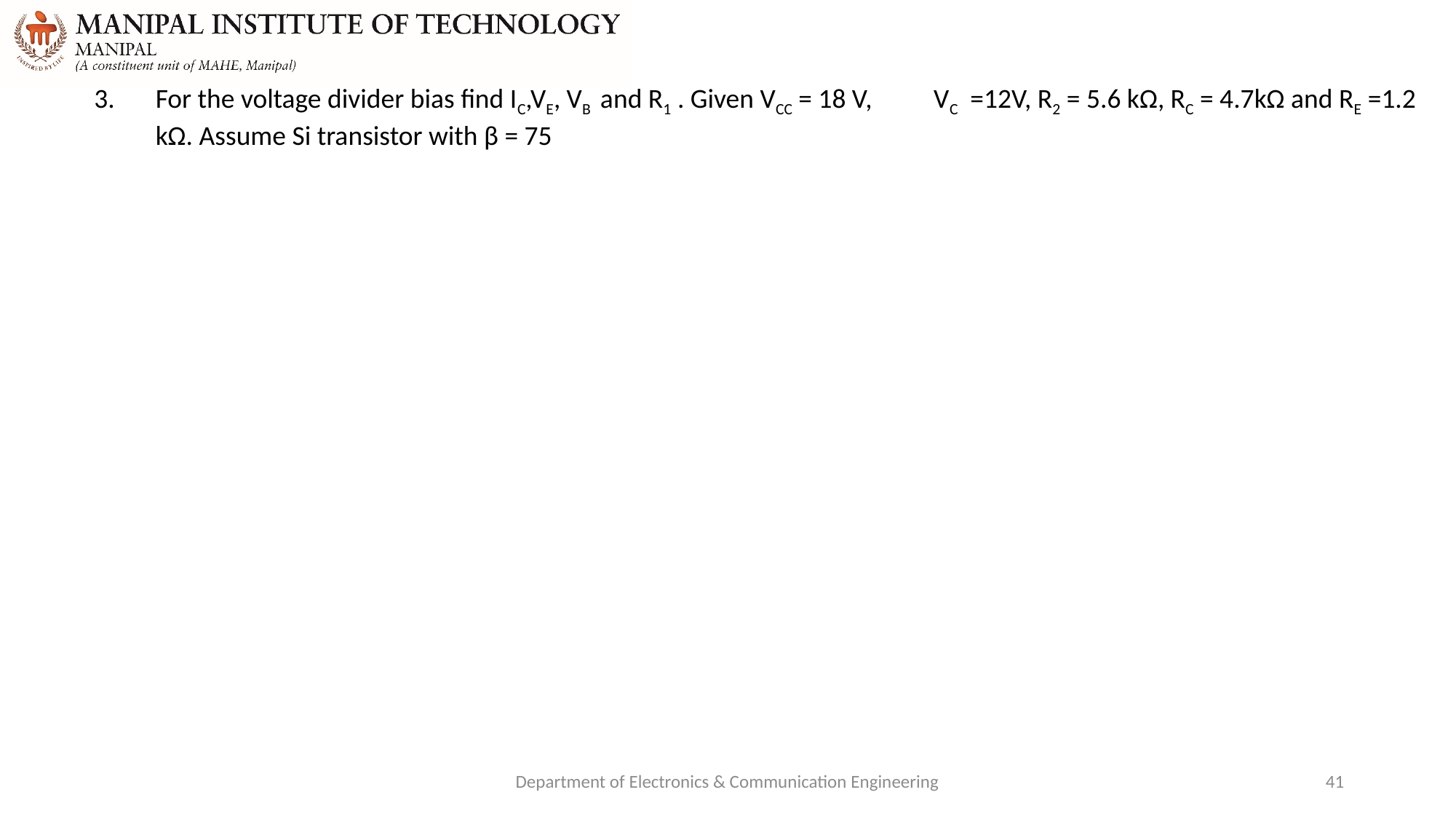

For the voltage divider bias find IC,VE, VB  and R1 . Given VCC = 18 V,          VC  =12V, R2 = 5.6 kΩ, RC = 4.7kΩ and RE =1.2 kΩ. Assume Si transistor with β = 75
Department of Electronics & Communication Engineering
41